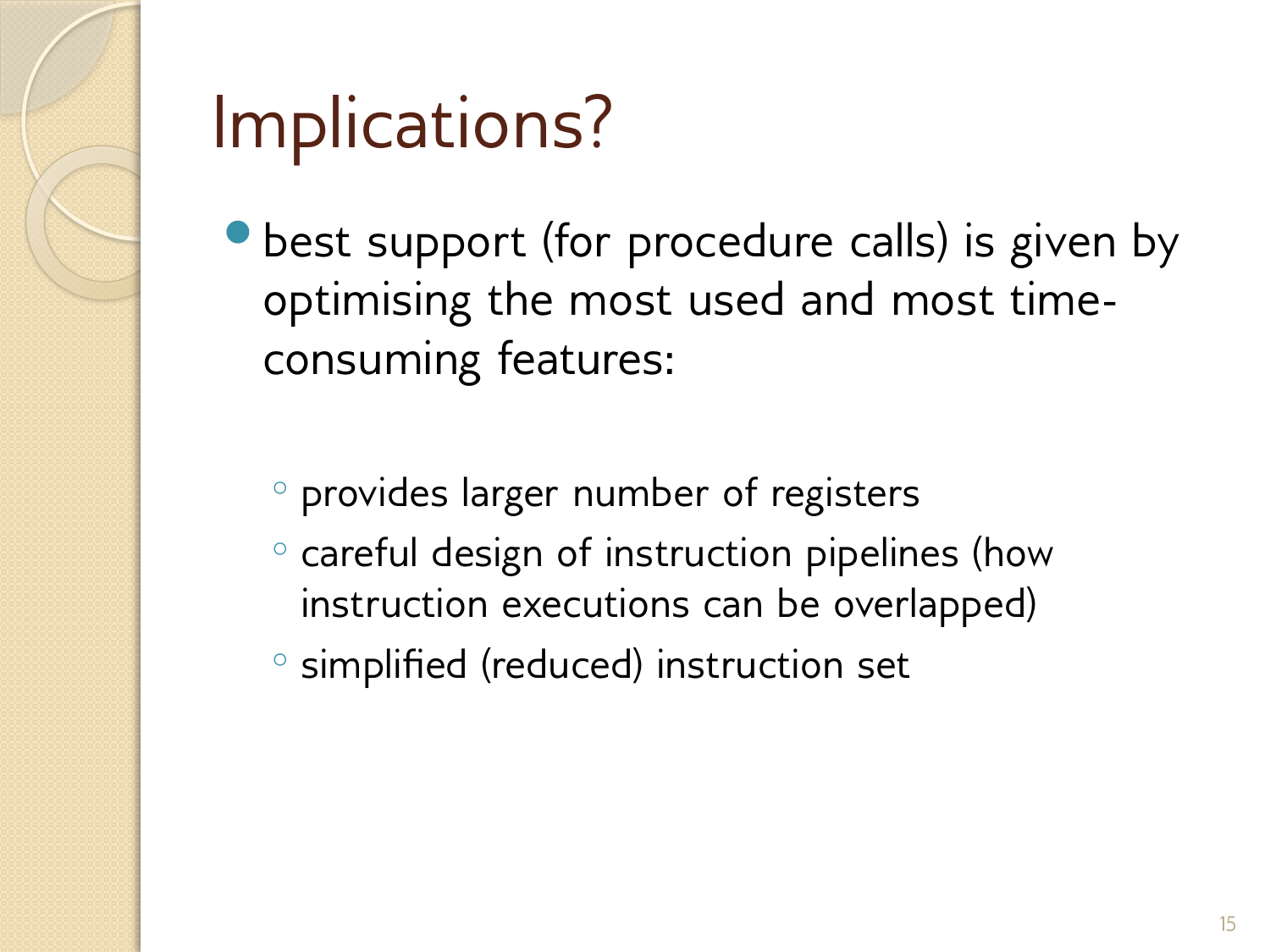

# Implications?
best support (for procedure calls) is given by optimising the most used and most time-consuming features:

provides larger number of registers
careful design of instruction pipelines (how instruction executions can be overlapped)
simplified (reduced) instruction set

15